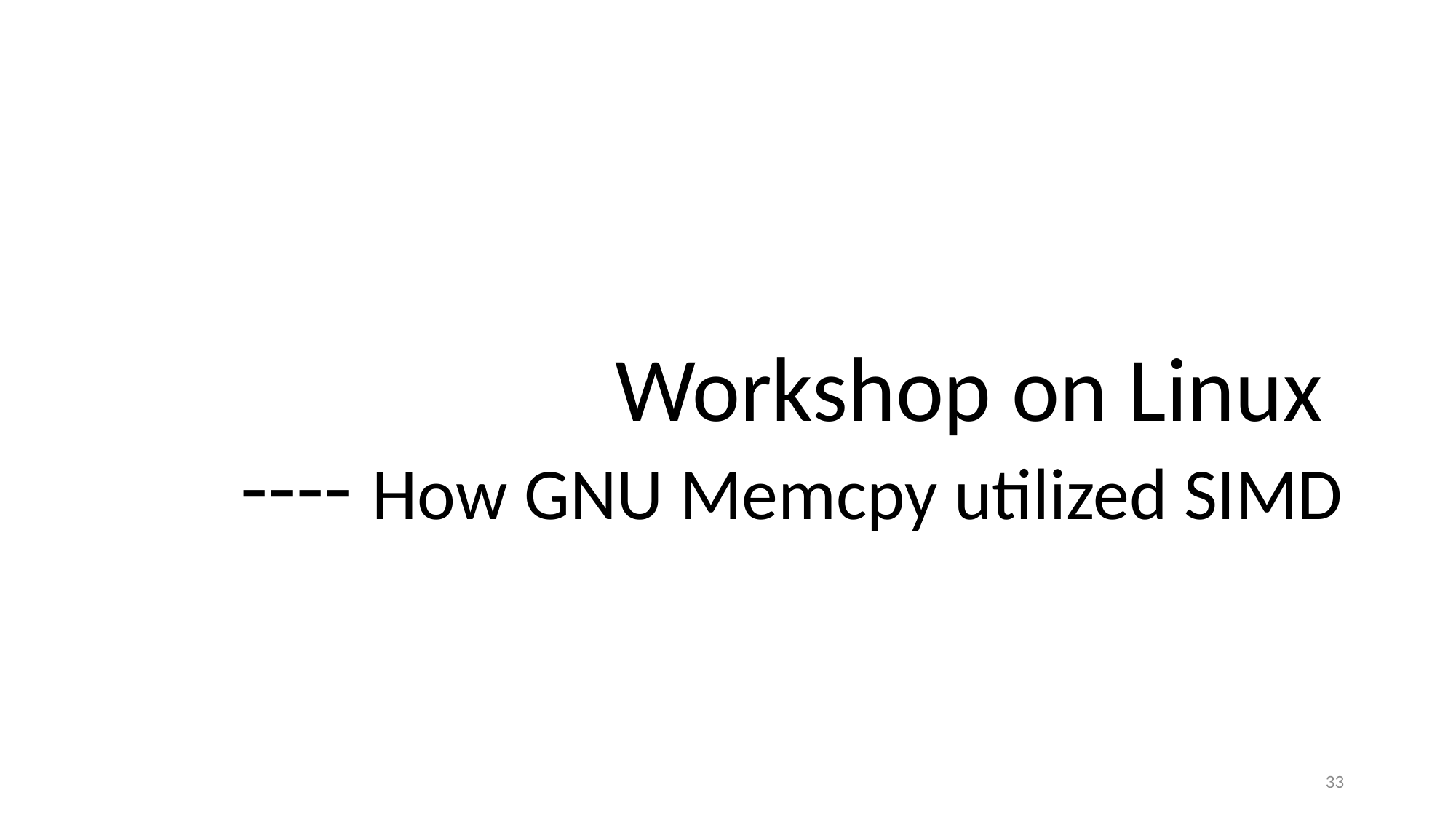

# Workshop on Linux ---- How GNU Memcpy utilized SIMD
33